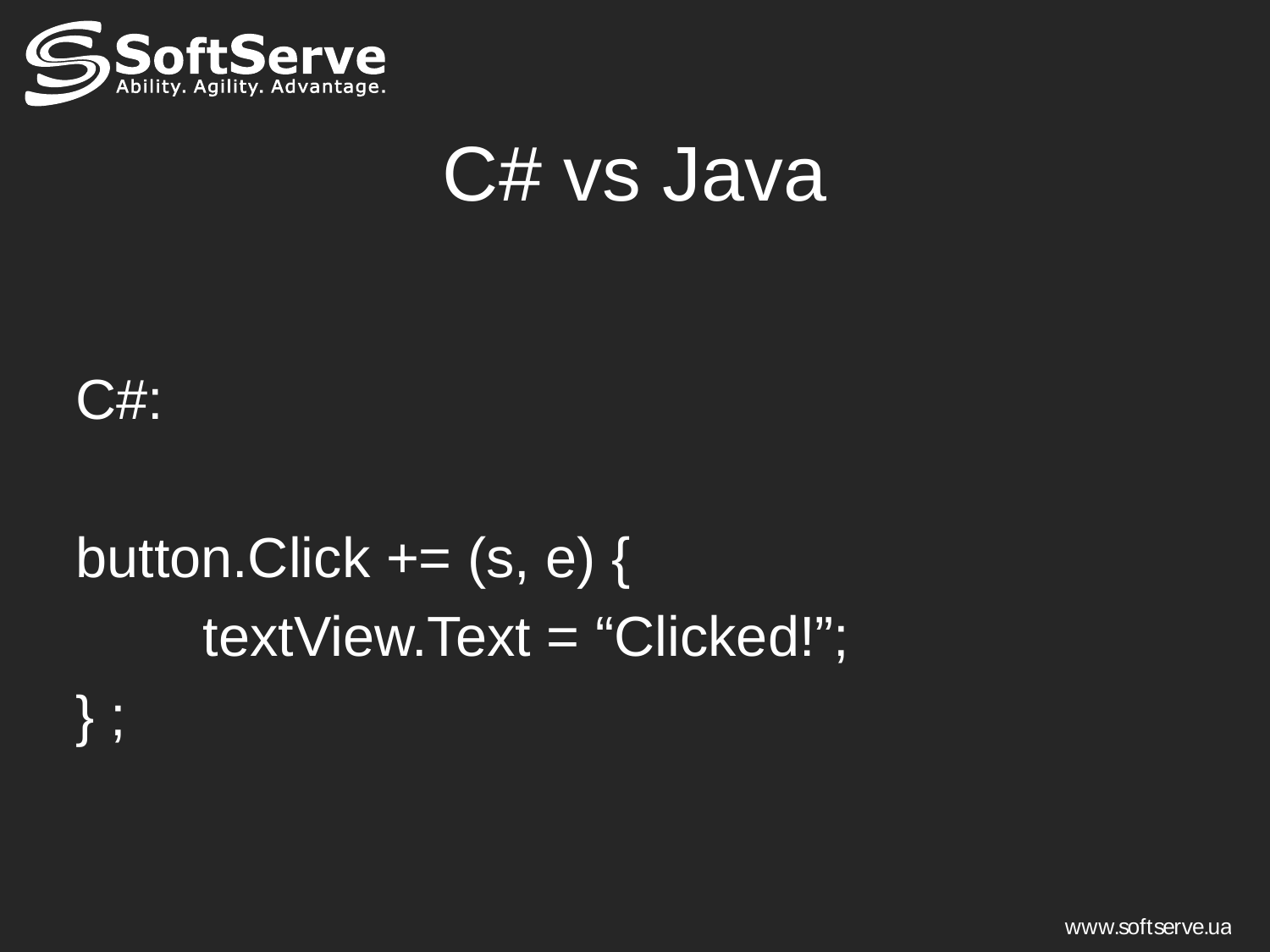

# C# vs Java

C#:

button.Click += (s, e) {
	textView.Text = “Clicked!”;
} ;